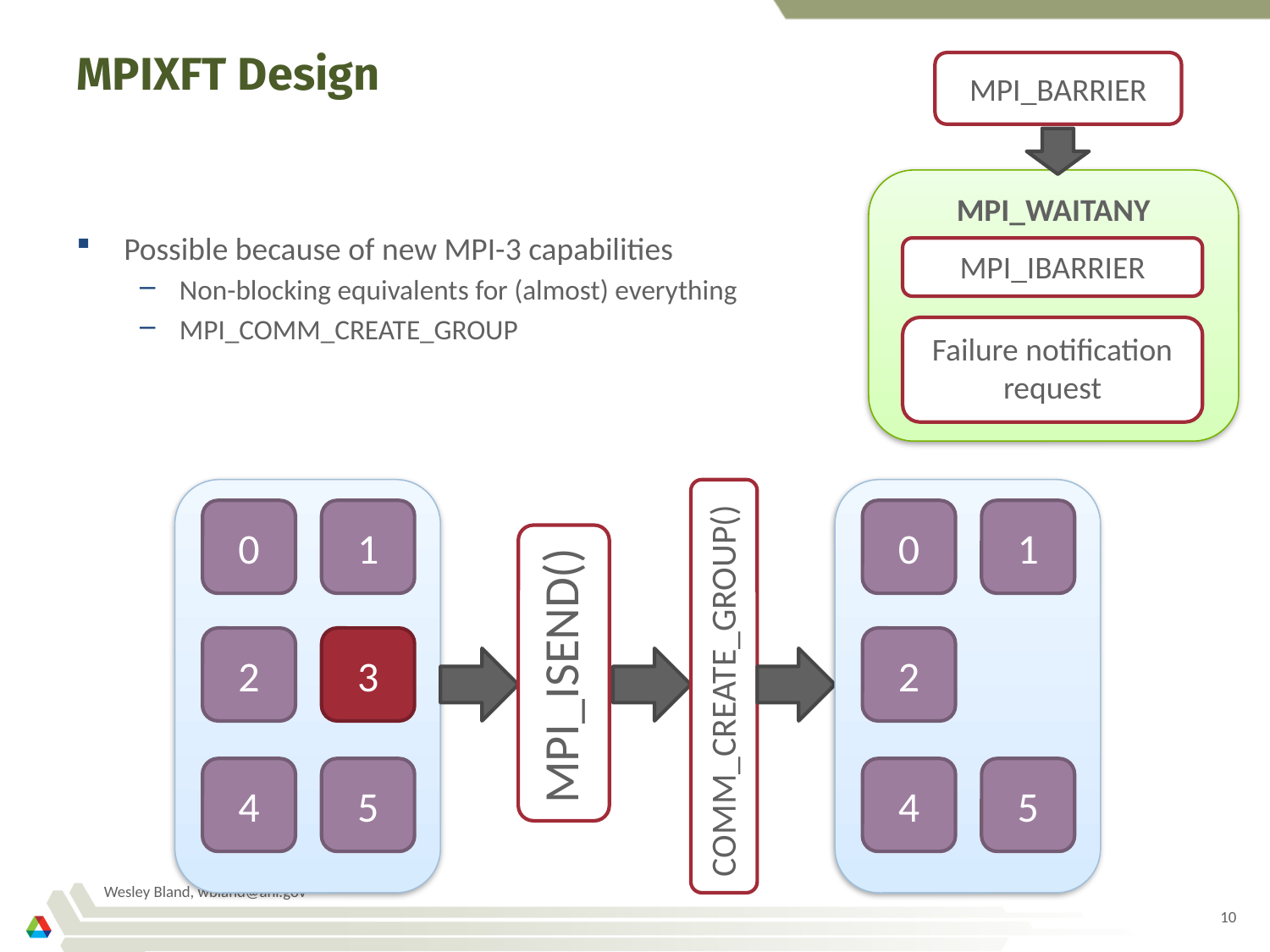

# MPIXFT Design
MPI_BARRIER

MPI_WAITANY
MPI_IBARRIER
Failure notification request
Possible because of new MPI-3 capabilities
Non-blocking equivalents for (almost) everything
MPI_COMM_CREATE_GROUP

0
1
2
3
4
5

0
1
2
4
5
MPI_ISEND()

COMM_CREATE_GROUP()
Wesley Bland, wbland@anl.gov
10